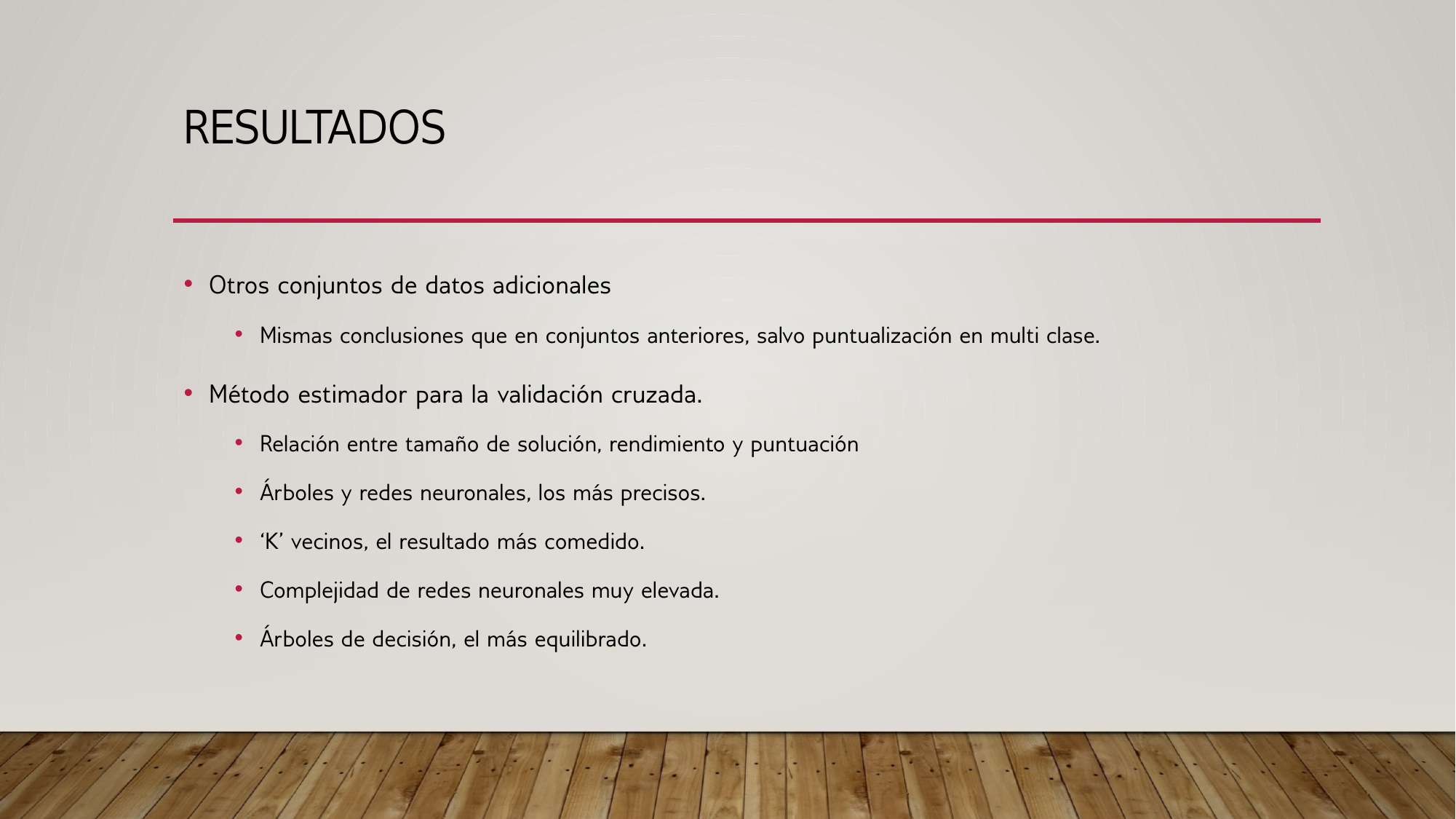

# RESULTADOS
Otros conjuntos de datos adicionales
Mismas conclusiones que en conjuntos anteriores, salvo puntualización en multi clase.
Método estimador para la validación cruzada.
Relación entre tamaño de solución, rendimiento y puntuación
Árboles y redes neuronales, los más precisos.
‘K’ vecinos, el resultado más comedido.
Complejidad de redes neuronales muy elevada.
Árboles de decisión, el más equilibrado.